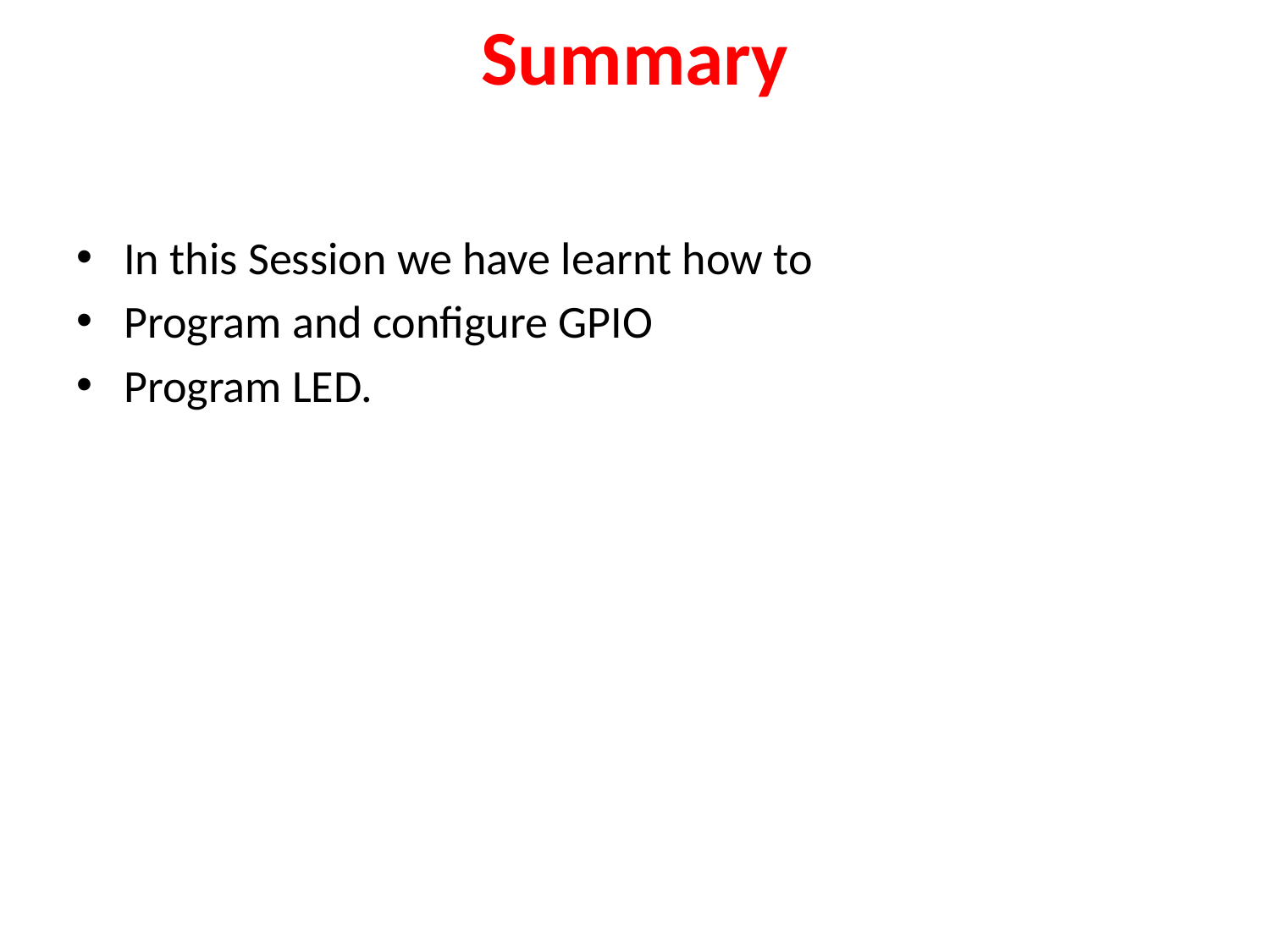

# Summary
In this Session we have learnt how to
Program and configure GPIO
Program LED.

PurpleLeap Company Confidential
PurpleLeap Company Confidential